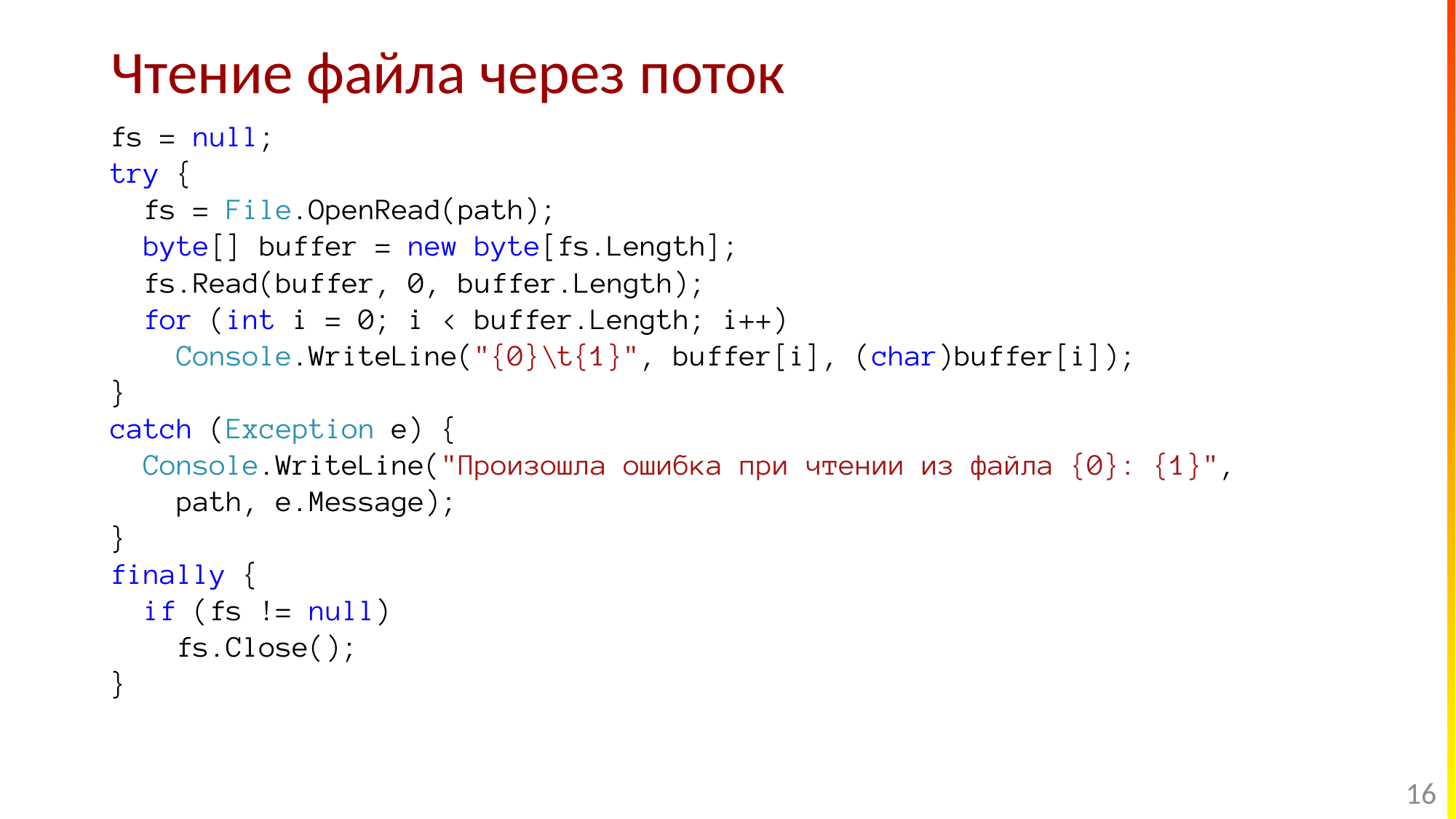

# Чтение файла через поток
fs = null;
try {
  fs = File.OpenRead(path);
  byte[] buffer = new byte[fs.Length];
  fs.Read(buffer, 0, buffer.Length);
  for (int i = 0; i < buffer.Length; i++)
    Console.WriteLine("{0}\t{1}", buffer[i], (char)buffer[i]);
}
catch (Exception e) {
  Console.WriteLine("Произошла ошибка при чтении из файла {0}: {1}",
    path, e.Message);
}
finally {
  if (fs != null)
    fs.Close();
}
16